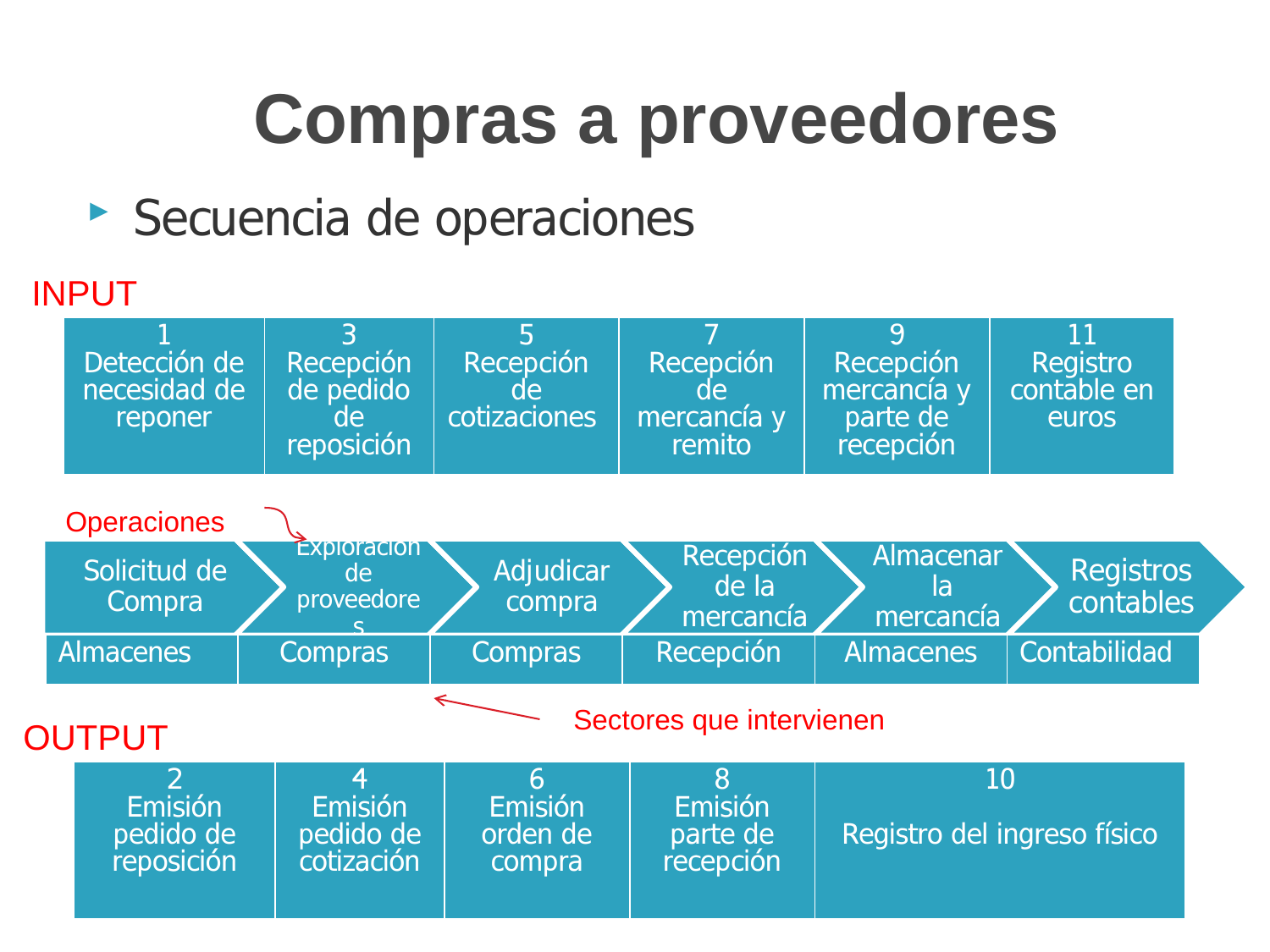

# Compras a proveedores
Secuencia de operaciones

Solicitud de Compra
Exploración de proveedores
Adjudicar compra
Recepción de la mercancía
Almacenar  la mercancía
Registros contables
INPUT
| 1 Detección de necesidad de reponer | 3 Recepción de pedido de reposición | 5 Recepción de cotizaciones | 7 Recepción de mercancía y remito | 9 Recepción mercancía y parte de recepción | 11 Registro contable en euros |
| --- | --- | --- | --- | --- | --- |
Operaciones
| Almacenes | Compras | Compras | Recepción | Almacenes | Contabilidad |
| --- | --- | --- | --- | --- | --- |
Sectores que intervienen
OUTPUT
| 2 Emisión pedido de reposición | 4 Emisión pedido de cotización | 6 Emisión orden de compra | 8 Emisión parte de recepción | 10 Registro del ingreso físico |
| --- | --- | --- | --- | --- |